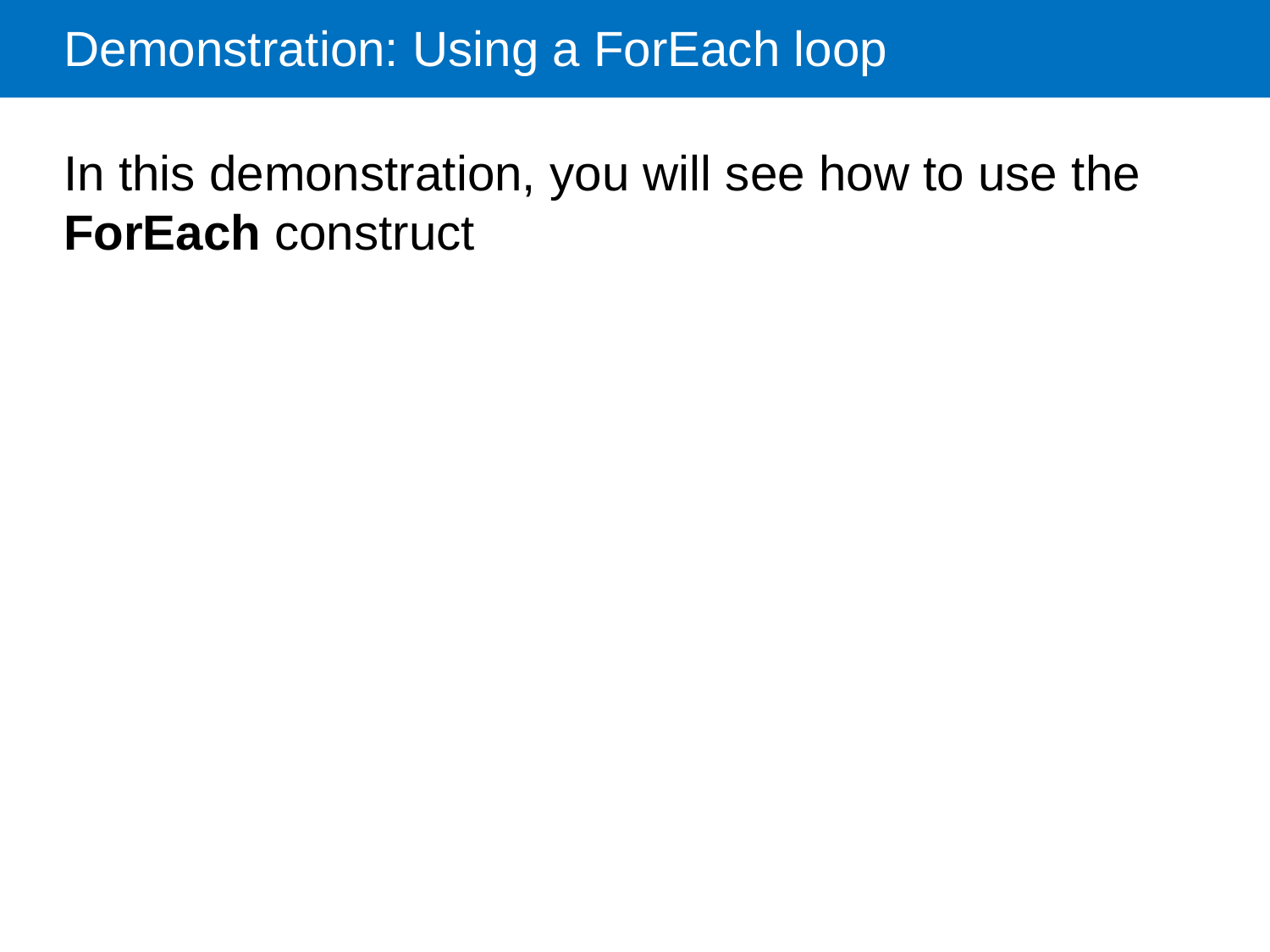

# Demonstration: Using a ForEach loop
In this demonstration, you will see how to use the ForEach construct